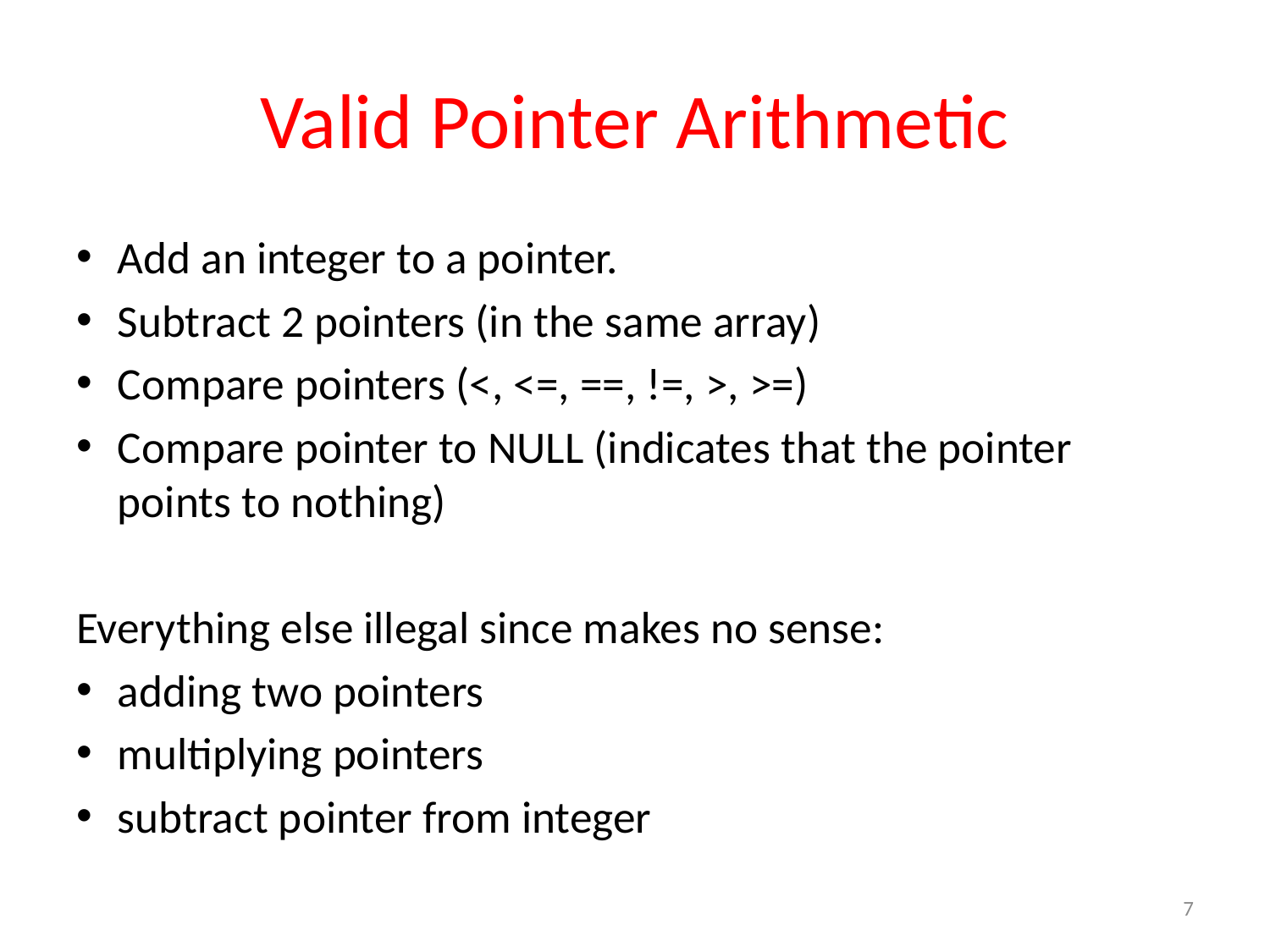

# Valid Pointer Arithmetic
Add an integer to a pointer.
Subtract 2 pointers (in the same array)
Compare pointers (<, <=, ==, !=, >, >=)
Compare pointer to NULL (indicates that the pointer points to nothing)

Everything else illegal since makes no sense:
adding two pointers
multiplying pointers
subtract pointer from integer
7